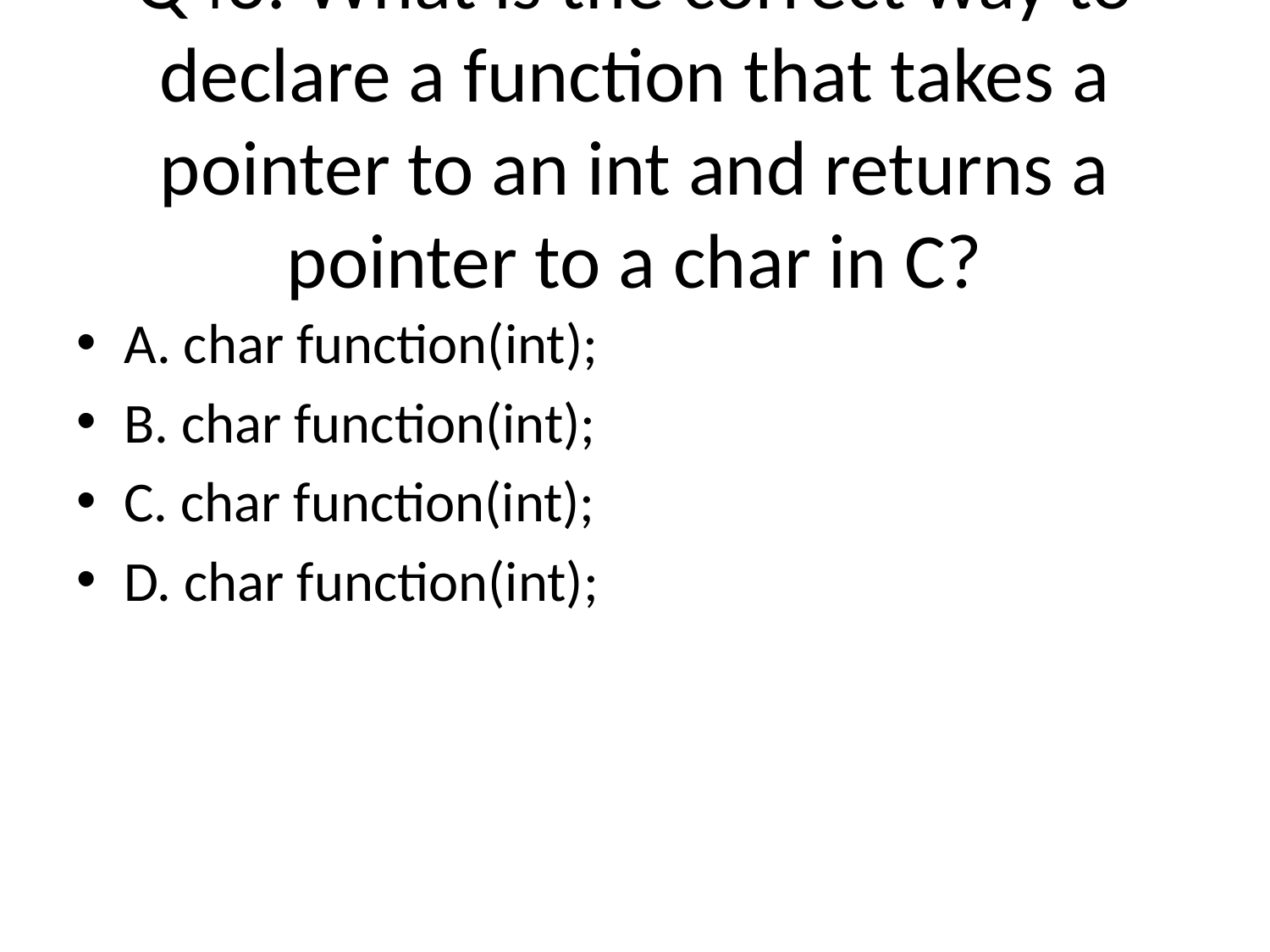

# Q43: What is the correct way to declare a function that takes a pointer to an int and returns a pointer to a char in C?

A. char function(int);
B. char function(int);
C. char function(int);
D. char function(int);